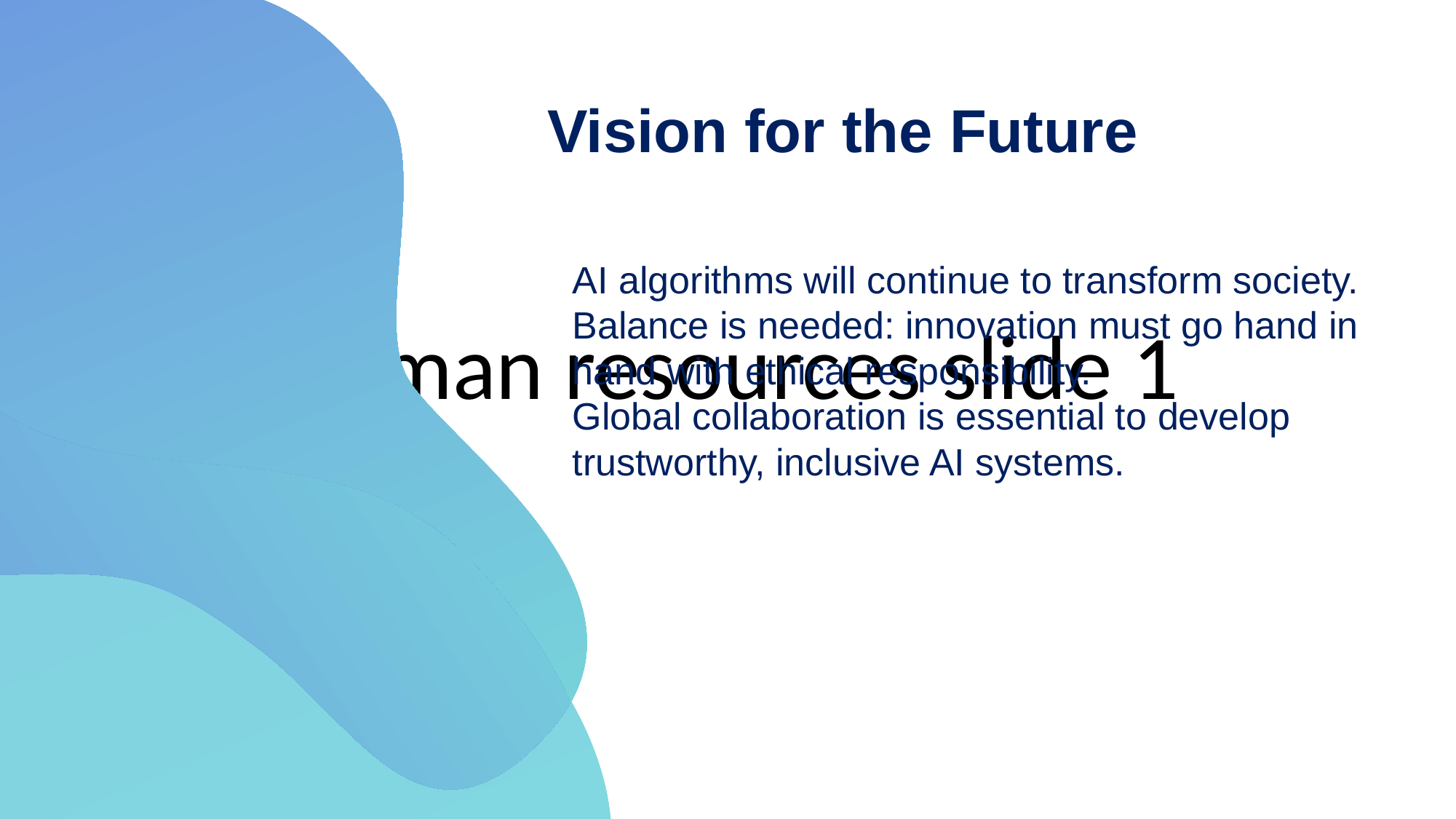

Vision for the Future
# Human resources slide 1
AI algorithms will continue to transform society.
Balance is needed: innovation must go hand in hand with ethical responsibility.
Global collaboration is essential to develop trustworthy, inclusive AI systems.